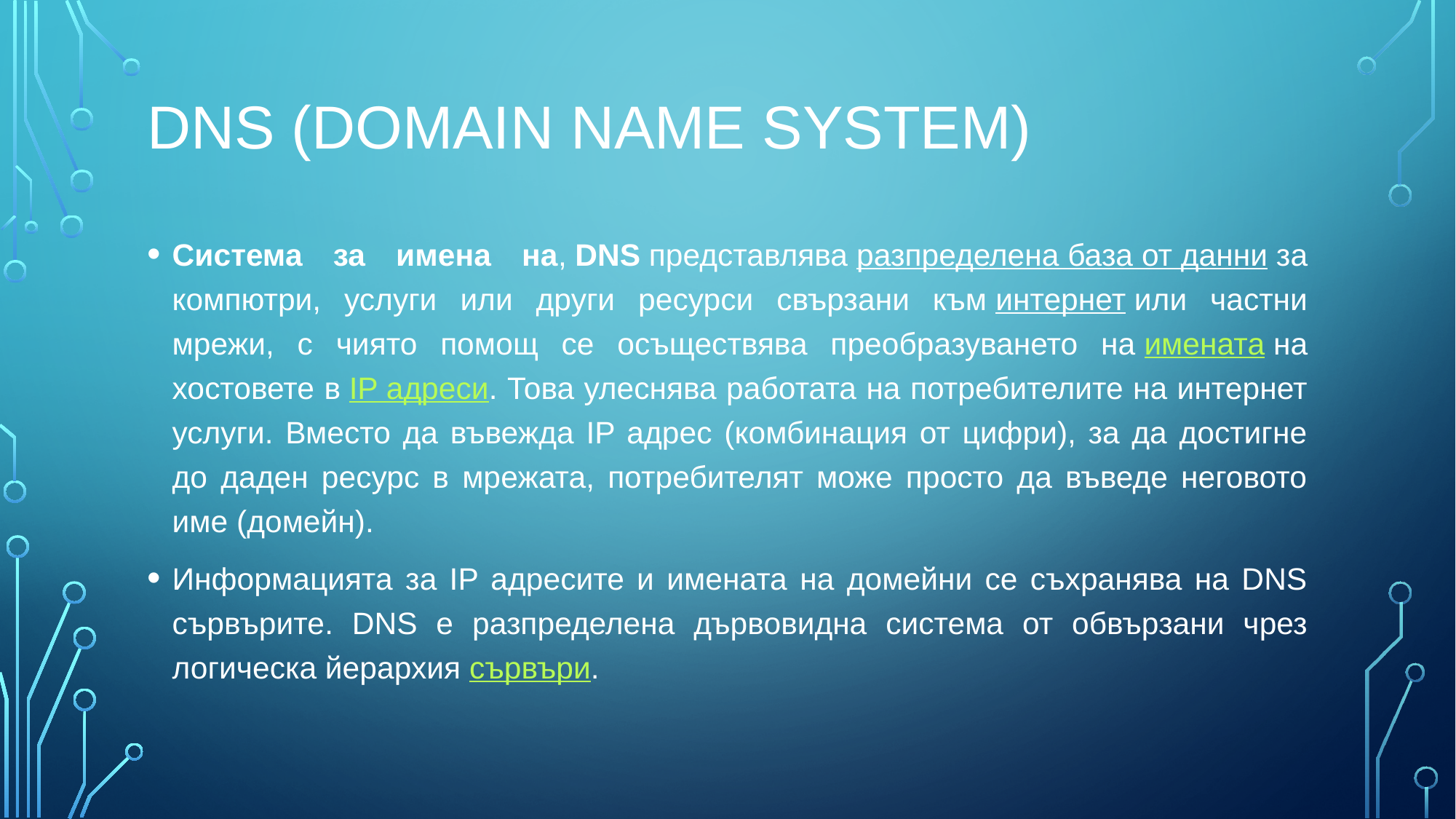

# DNS (Domain Name System)
Система за имена на, DNS представлява разпределена база от данни за компютри, услуги или други ресурси свързани към интернет или частни мрежи, с чиято помощ се осъществява преобразуването на имената на хостовете в IP адреси. Това улеснява работата на потребителите на интернет услуги. Вместо да въвежда IP адрес (комбинация от цифри), за да достигне до даден ресурс в мрежата, потребителят може просто да въведе неговото име (домейн).
Информацията за IP адресите и имената на домейни се съхранява на DNS сървърите. DNS е разпределена дървовидна система от обвързани чрез логическа йерархия сървъри.